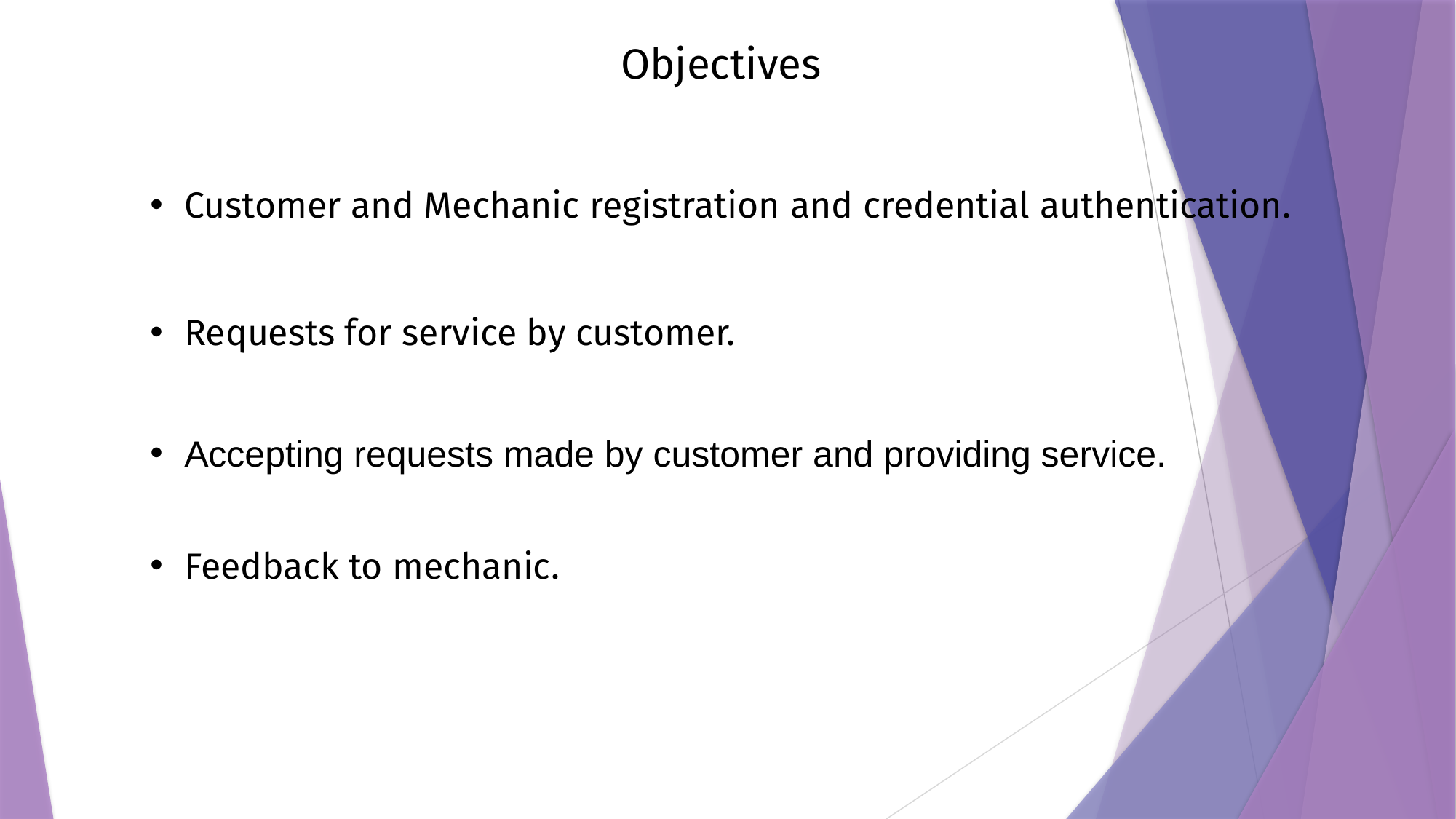

Objectives

Customer and Mechanic registration and credential authentication.

Requests for service by customer.

Accepting requests made by customer and providing service.

Feedback to mechanic.